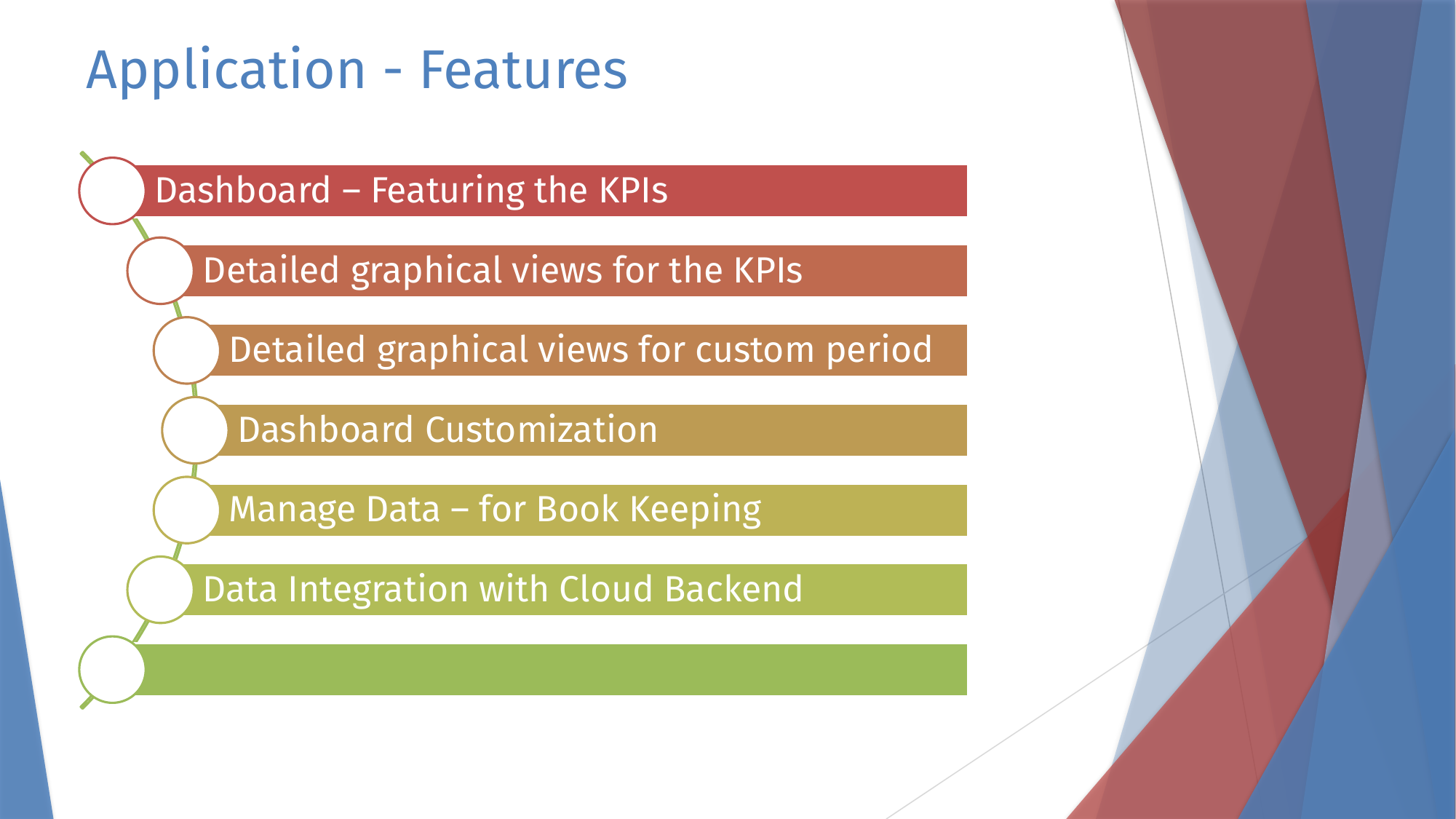

# Application - Features
Dashboard – Featuring the KPIs
Detailed graphical views for the KPIs
Detailed graphical views for custom period
Dashboard Customization
Manage Data – for Book Keeping
Data Integration with Cloud Backend